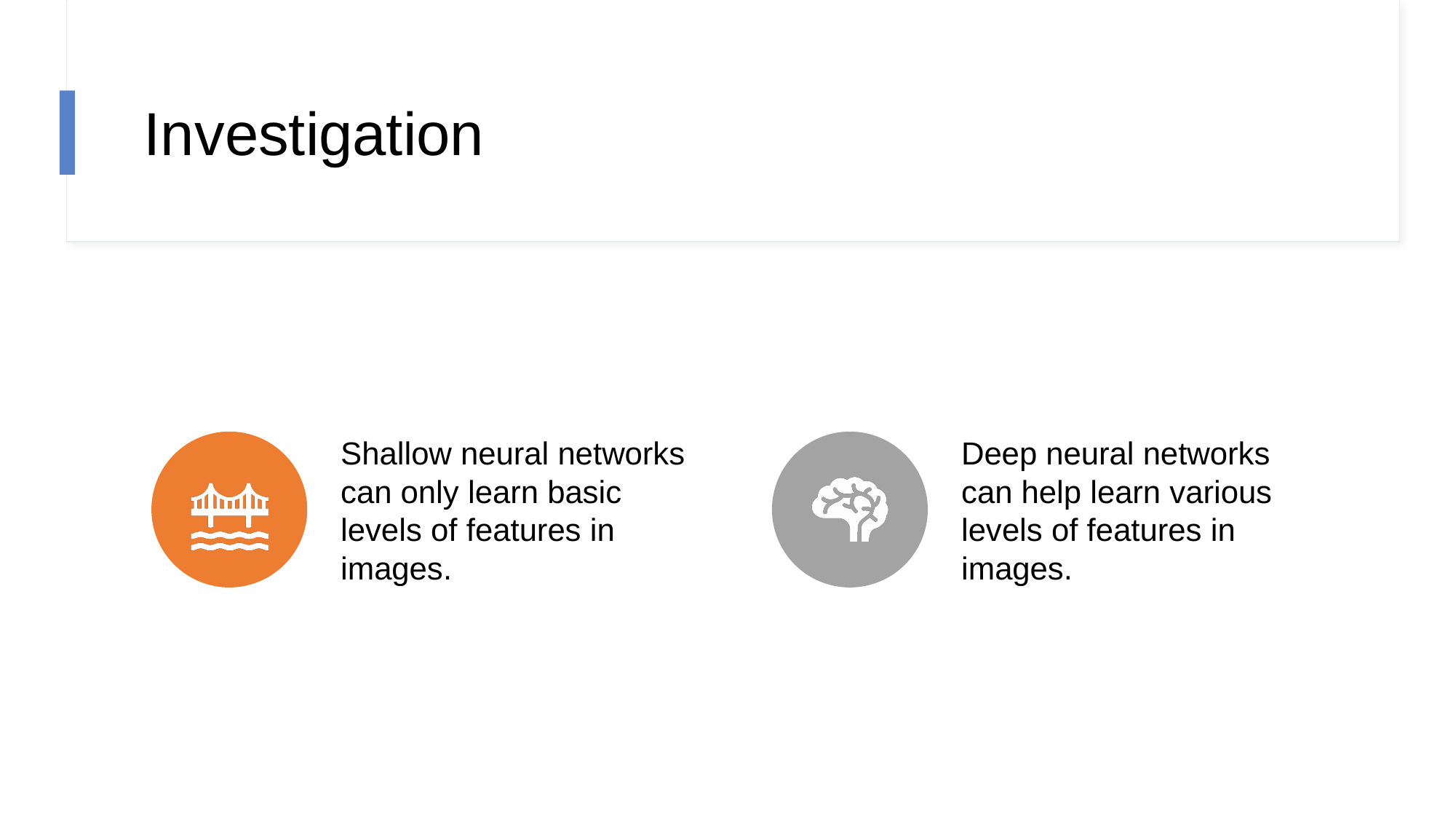

# Investigation

Shallow neural networks can only learn basic levels of features in images.
Deep neural networks can help learn various levels of features in images.